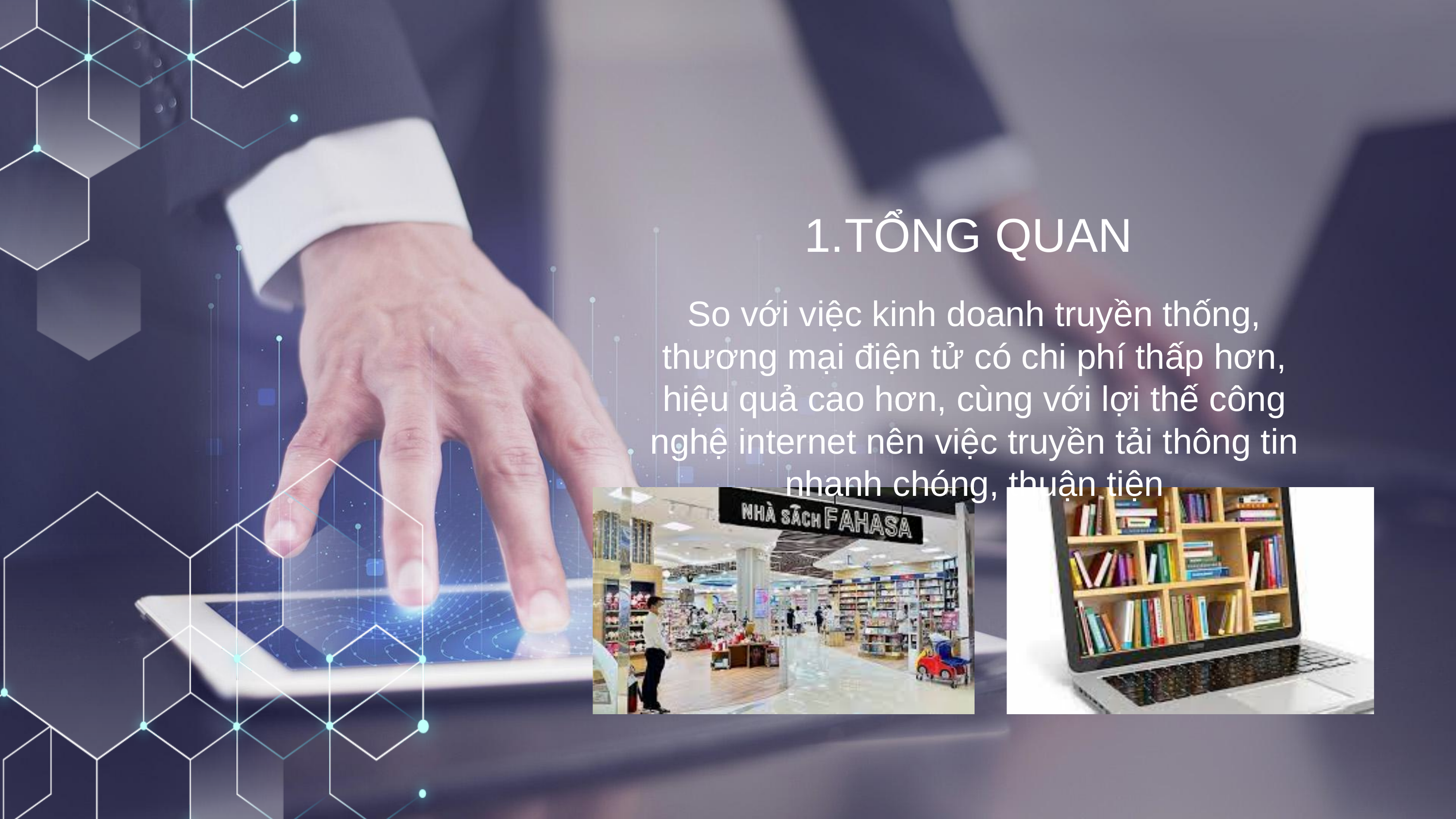

TỔNG QUAN
So với việc kinh doanh truyền thống, thương mại điện tử có chi phí thấp hơn, hiệu quả cao hơn, cùng với lợi thế công nghệ internet nên việc truyền tải thông tin nhanh chóng, thuận tiện